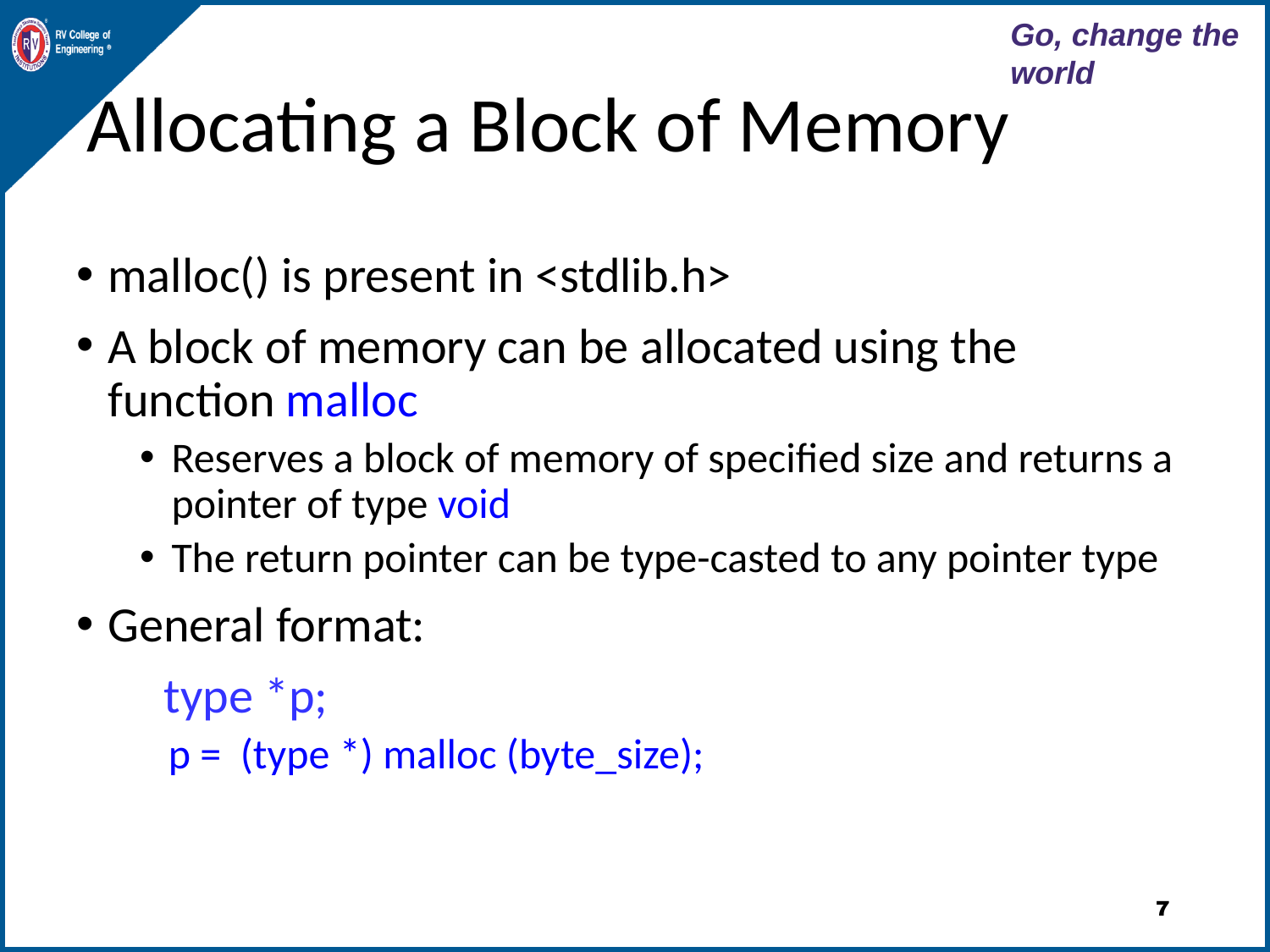

Allocating a Block of Memory
malloc() is present in <stdlib.h>
A block of memory can be allocated using the function malloc
Reserves a block of memory of specified size and returns a pointer of type void
The return pointer can be type-casted to any pointer type
General format:
	     type *p;
   p =  (type *) malloc (byte_size);
7